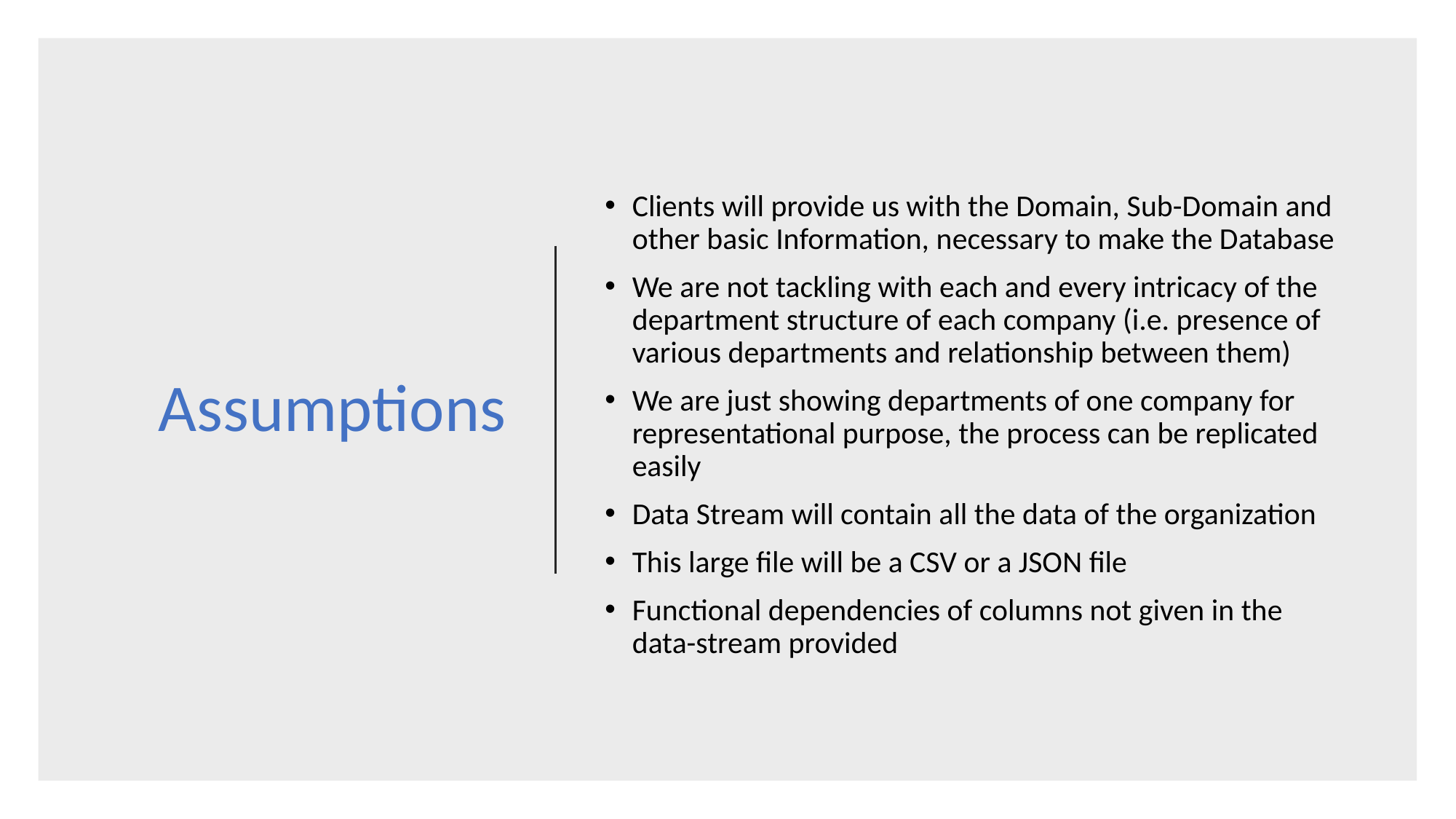

# Assumptions
Clients will provide us with the Domain, Sub-Domain and other basic Information, necessary to make the Database
We are not tackling with each and every intricacy of the department structure of each company (i.e. presence of various departments and relationship between them)
We are just showing departments of one company for representational purpose, the process can be replicated easily
Data Stream will contain all the data of the organization
This large file will be a CSV or a JSON file
Functional dependencies of columns not given in the data-stream provided